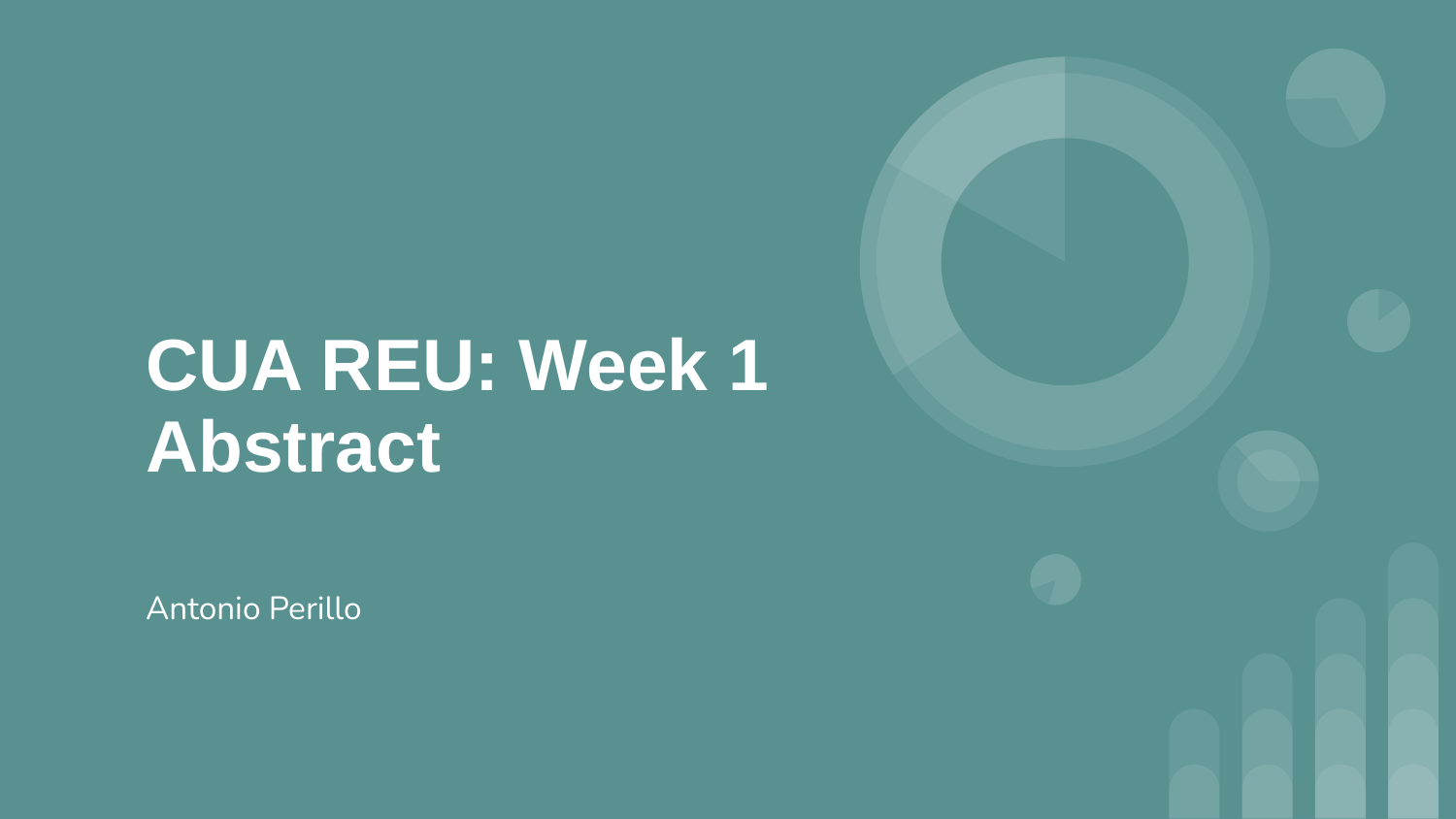

# CUA REU: Week 1 Abstract
Antonio Perillo